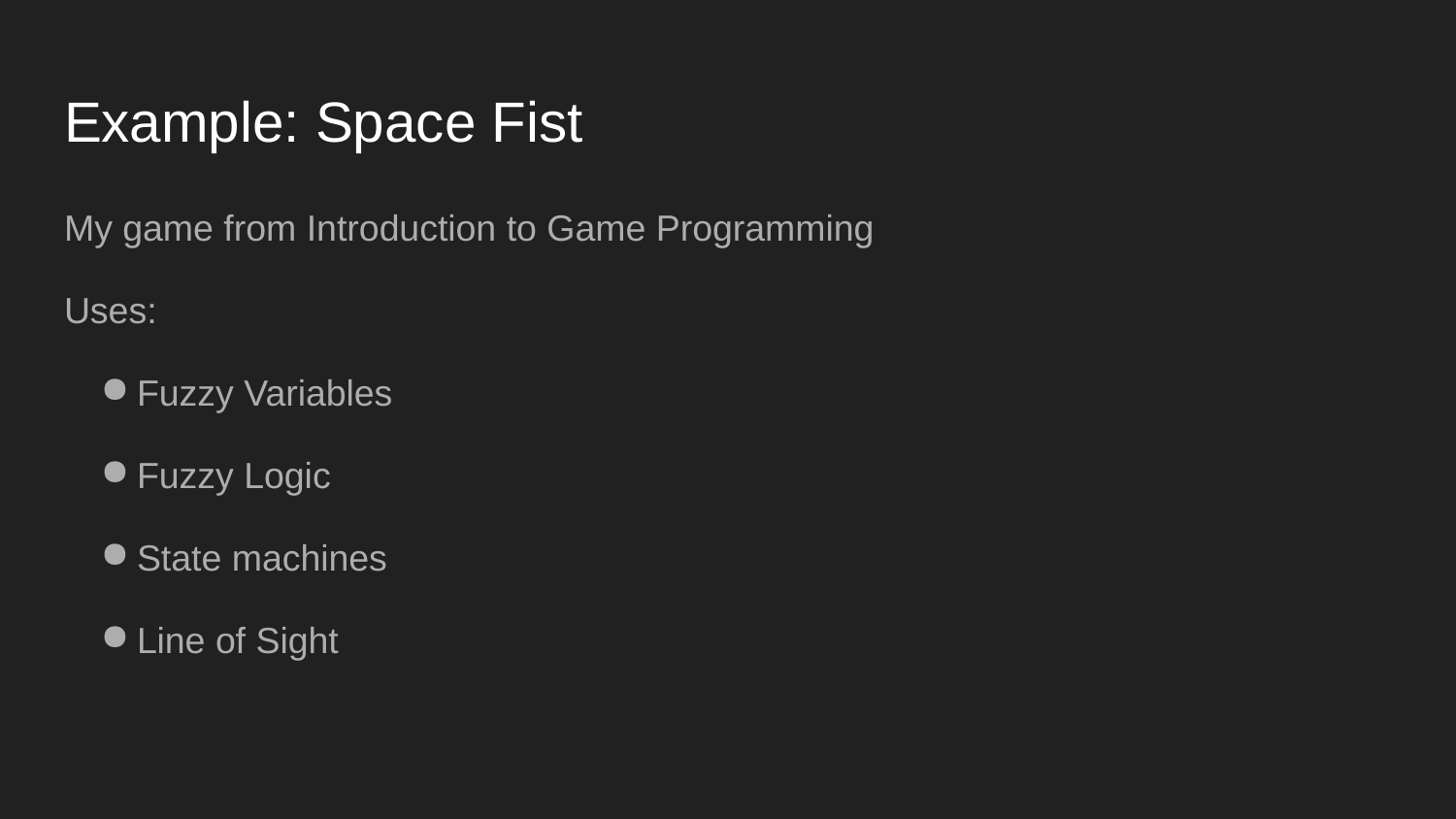

# Example: Space Fist
My game from Introduction to Game Programming
Uses:
Fuzzy Variables
Fuzzy Logic
State machines
Line of Sight